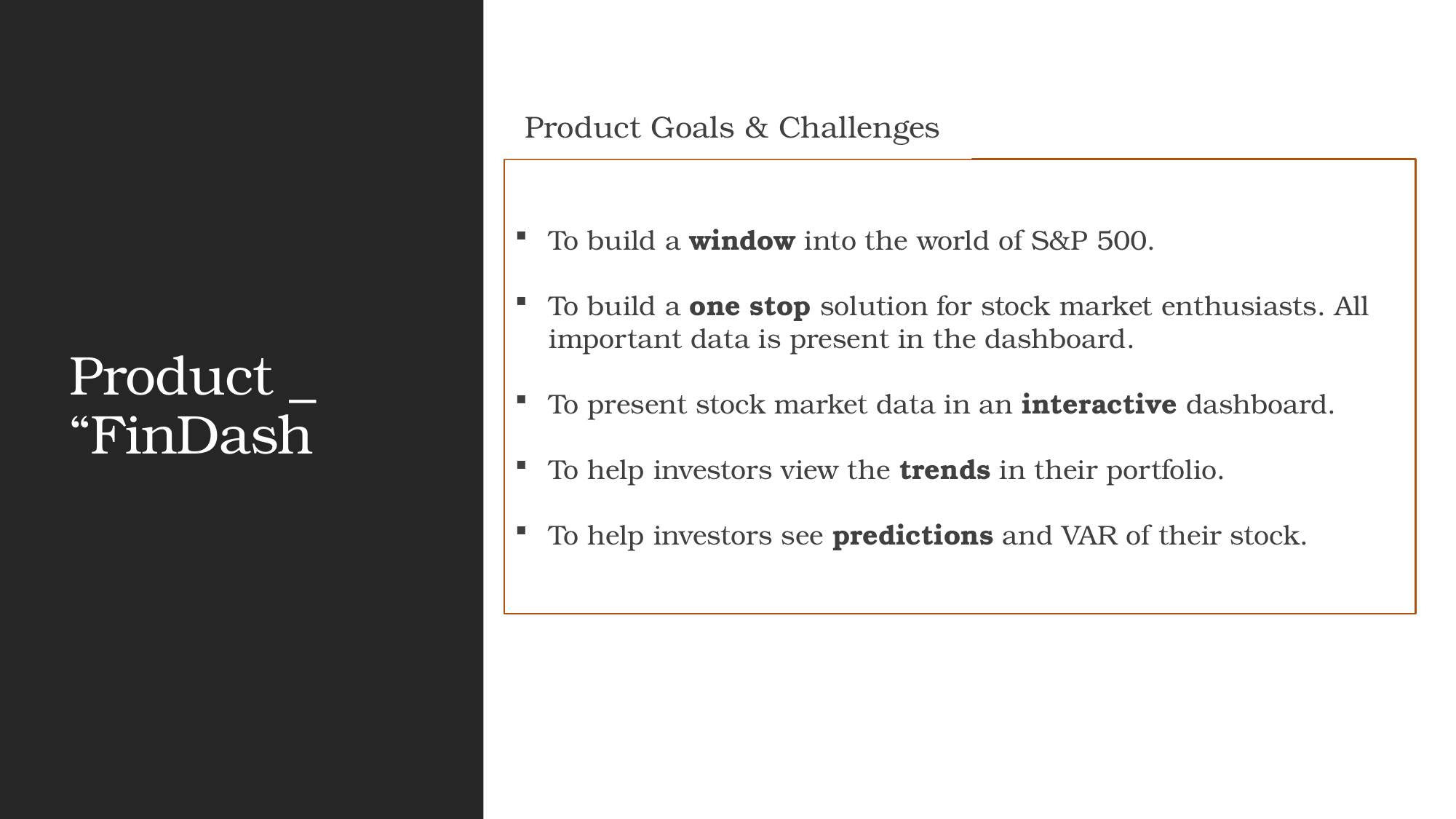

# Product _ “FinDash
Product Goals & Challenges
To build a window into the world of S&P 500.

To build a one stop solution for stock market enthusiasts. All important data is present in the dashboard.

To present stock market data in an interactive dashboard.

To help investors view the trends in their portfolio.

To help investors see predictions and VAR of their stock.